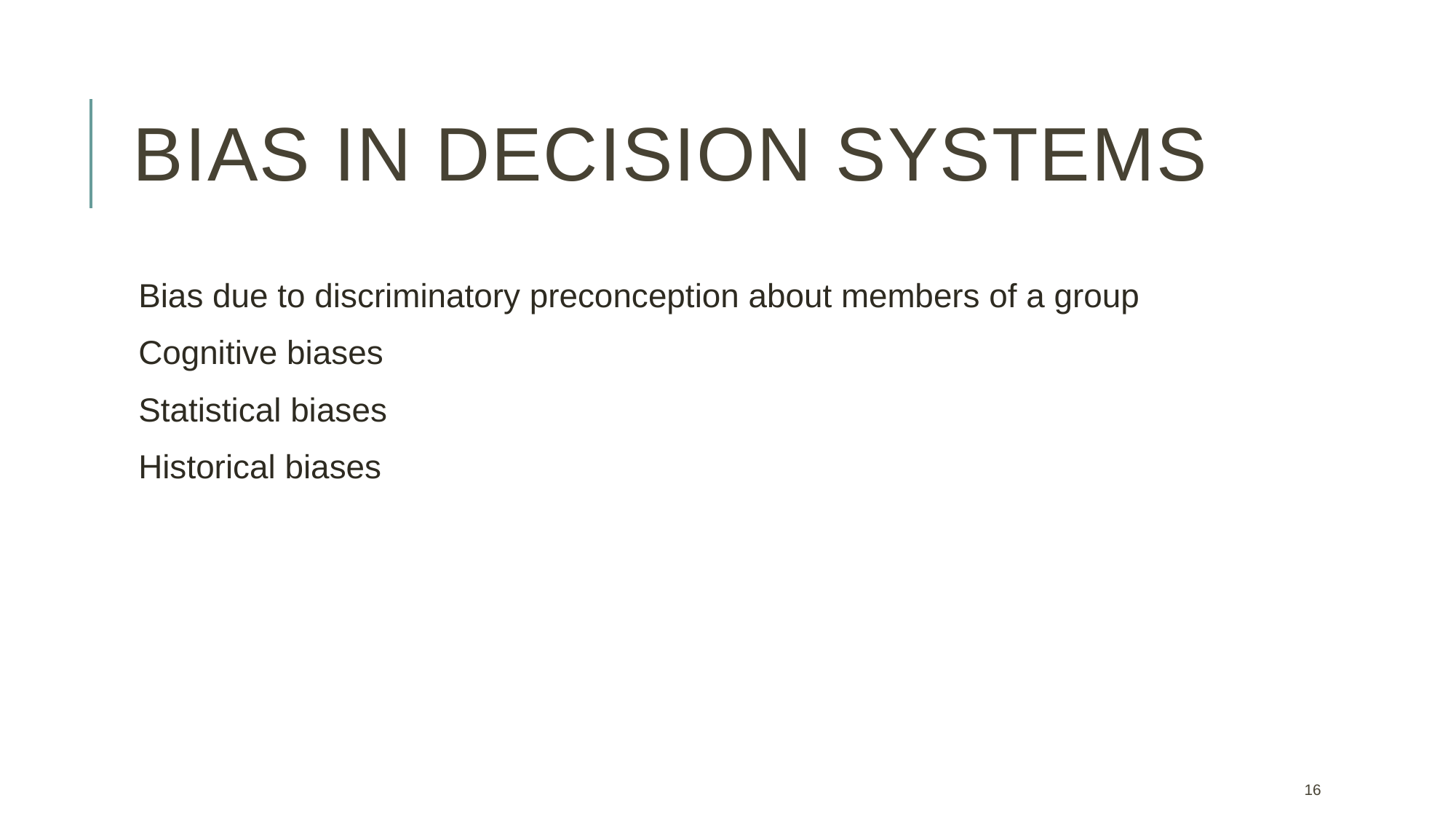

# BIAS IN DECISION SYSTEMS
Bias due to discriminatory preconception about members of a group
Cognitive biases
Statistical biases
Historical biases
16